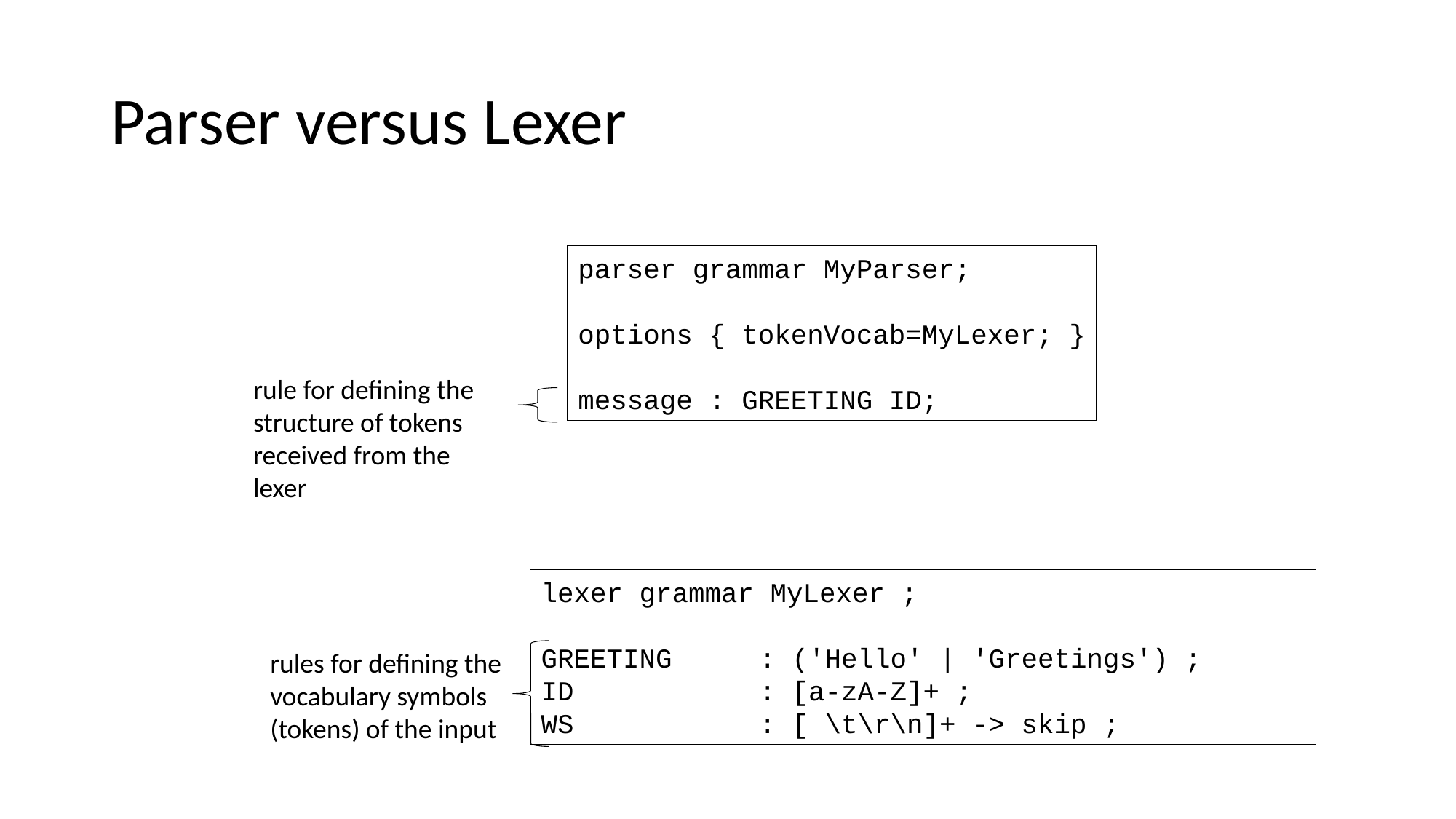

# Parser versus Lexer
parser grammar MyParser;

options { tokenVocab=MyLexer; }

message : GREETING ID;
rule for defining the structure of tokens received from the lexer

lexer grammar MyLexer ;

GREETING	: ('Hello' | 'Greetings') ;
ID  		: [a-zA-Z]+ ;
WS  		: [ \t\r\n]+ -> skip ;
rules for defining the vocabulary symbols (tokens) of the input